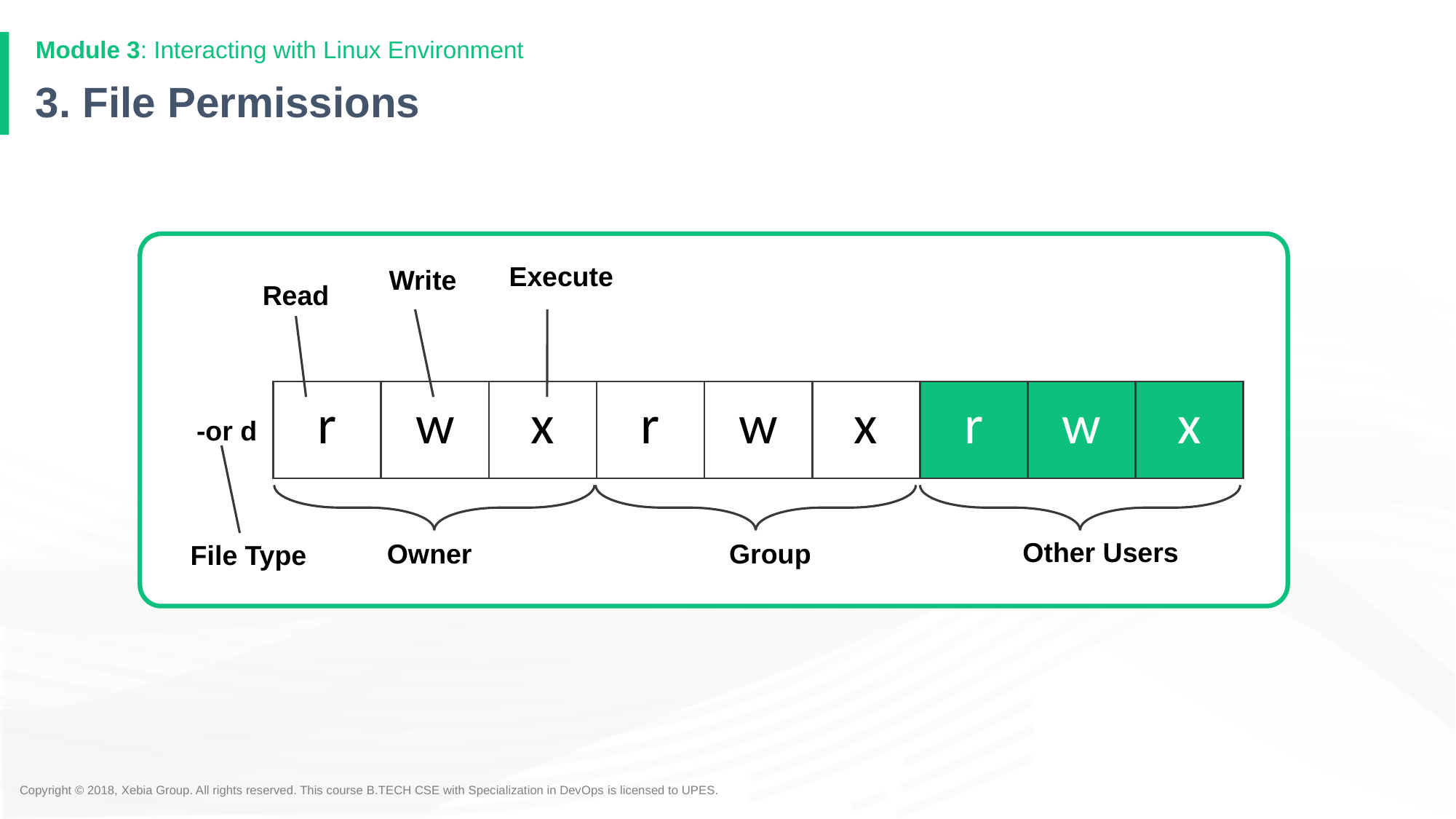

Module 3: Interacting with Linux Environment
# 3. File Permissions

Execute
Write
Read

| r | w | x | r | w | x | r | w | x |
| --- | --- | --- | --- | --- | --- | --- | --- | --- |
-or d
Other Users
Group
Owner
File Type